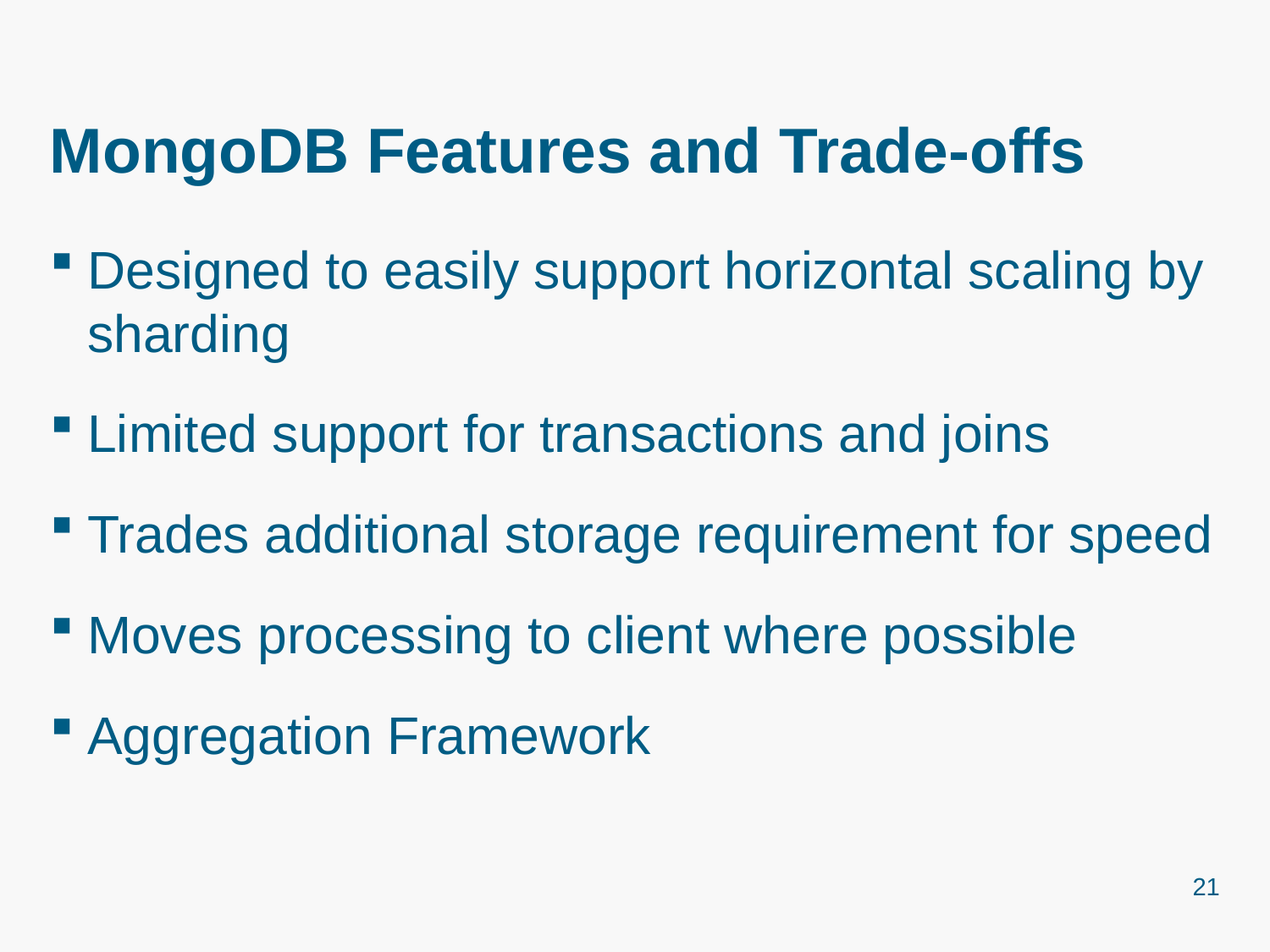

# MongoDB Features and Trade-offs
Designed to easily support horizontal scaling by sharding
Limited support for transactions and joins
Trades additional storage requirement for speed
Moves processing to client where possible
Aggregation Framework
21